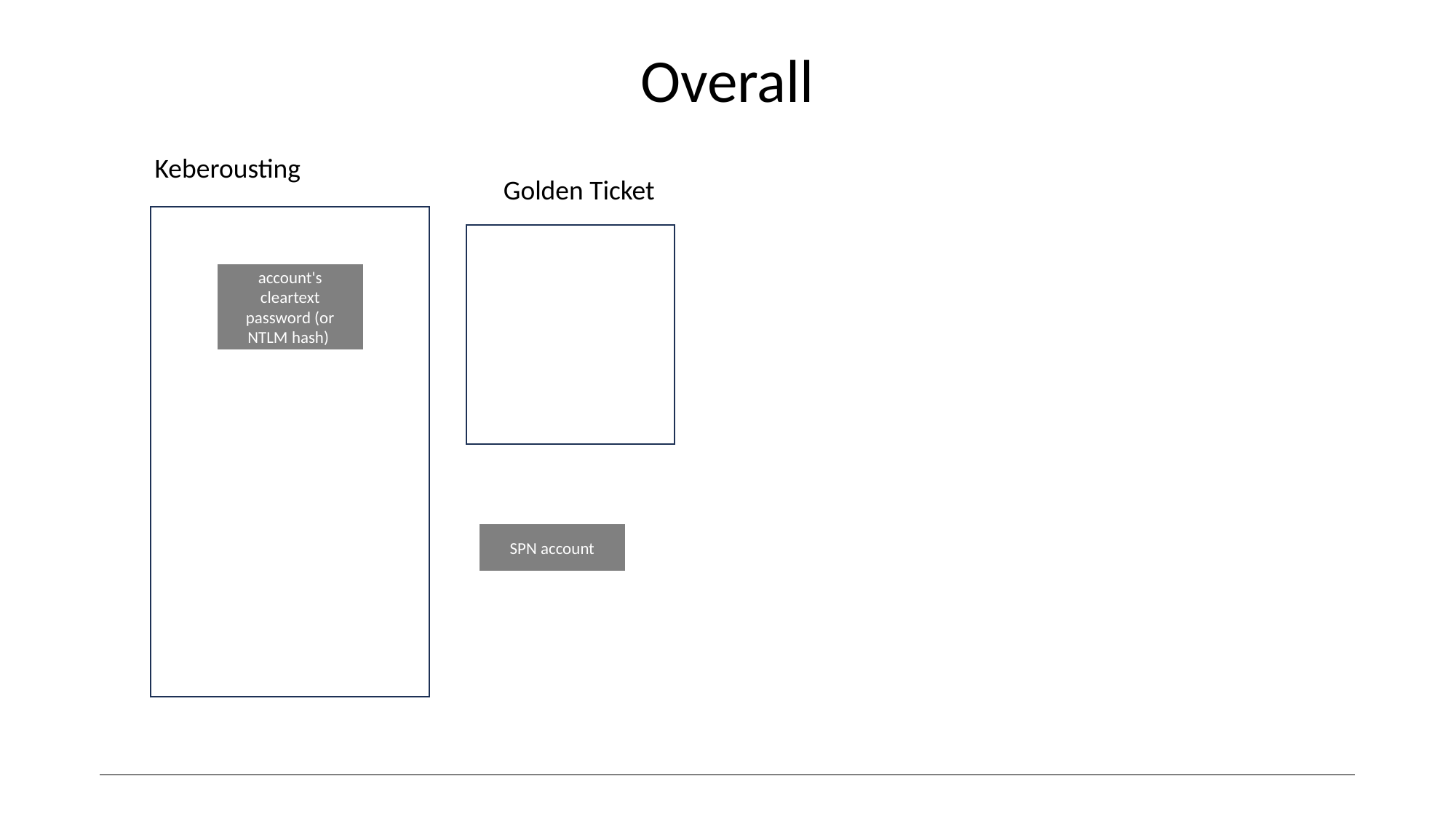

# Overall
Keberousting
Golden Ticket

account's cleartext password (or NTLM hash)
SPN account